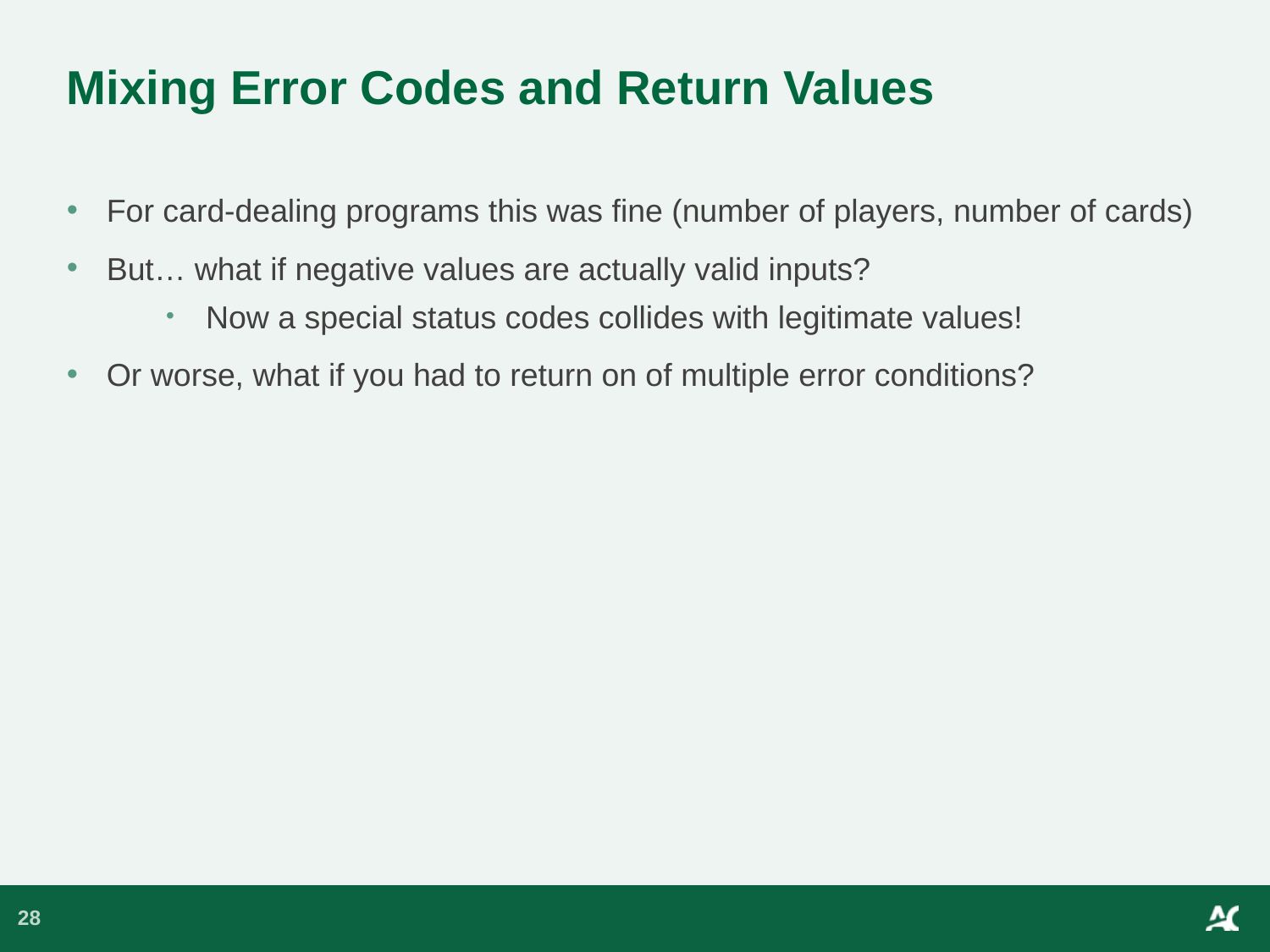

# Mixing Error Codes and Return Values
For card-dealing programs this was fine (number of players, number of cards)
But… what if negative values are actually valid inputs?
Now a special status codes collides with legitimate values!
Or worse, what if you had to return on of multiple error conditions?

28